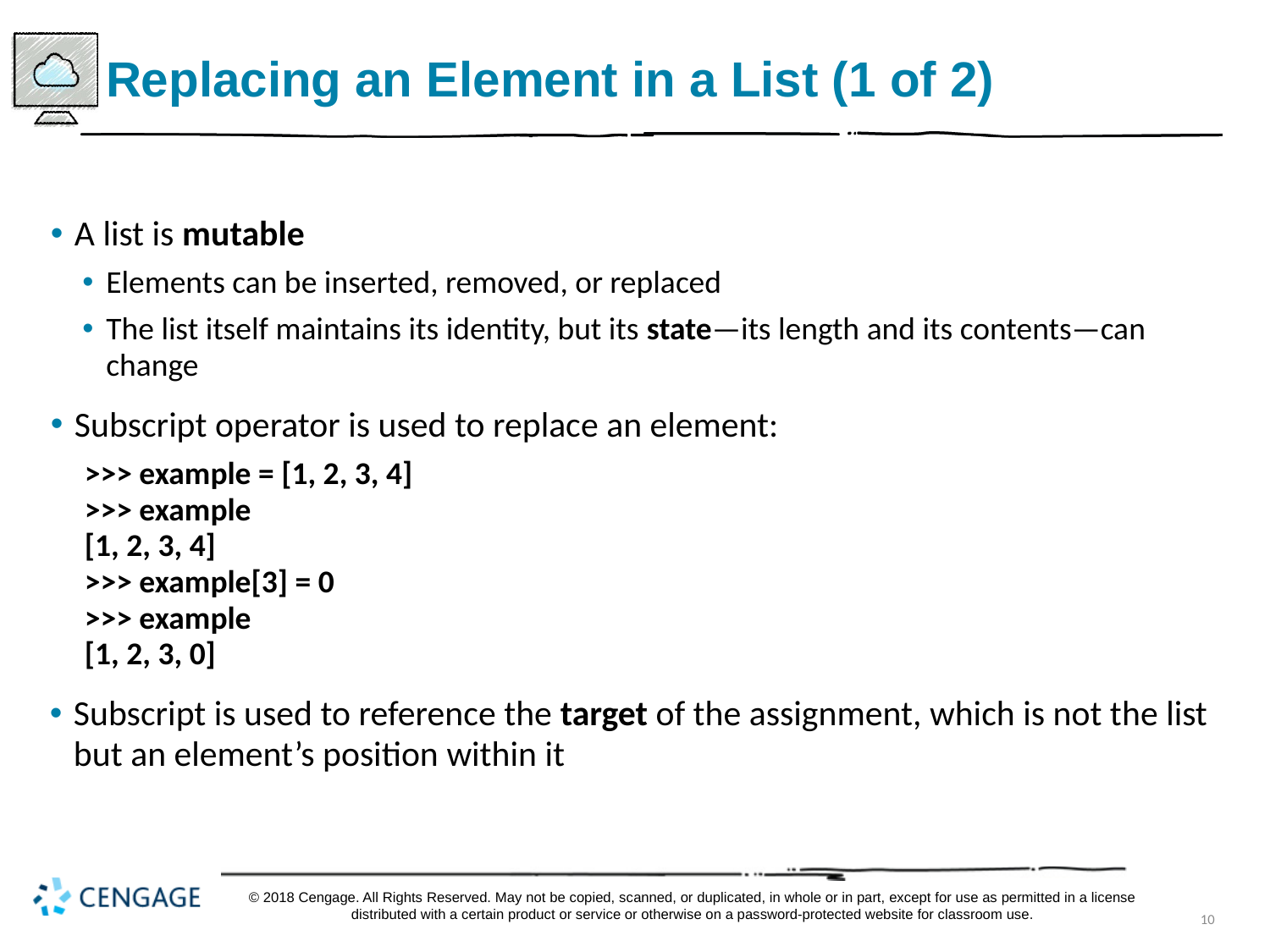

# Replacing an Element in a List (1 of 2)
A list is mutable
Elements can be inserted, removed, or replaced
The list itself maintains its identity, but its state—its length and its contents—can change
Subscript operator is used to replace an element:
>>> example = [1, 2, 3, 4]
>>> example
[1, 2, 3, 4]
>>> example[3] = 0
>>> example
[1, 2, 3, 0]
Subscript is used to reference the target of the assignment, which is not the list but an element’s position within it
© 2018 Cengage. All Rights Reserved. May not be copied, scanned, or duplicated, in whole or in part, except for use as permitted in a license distributed with a certain product or service or otherwise on a password-protected website for classroom use.